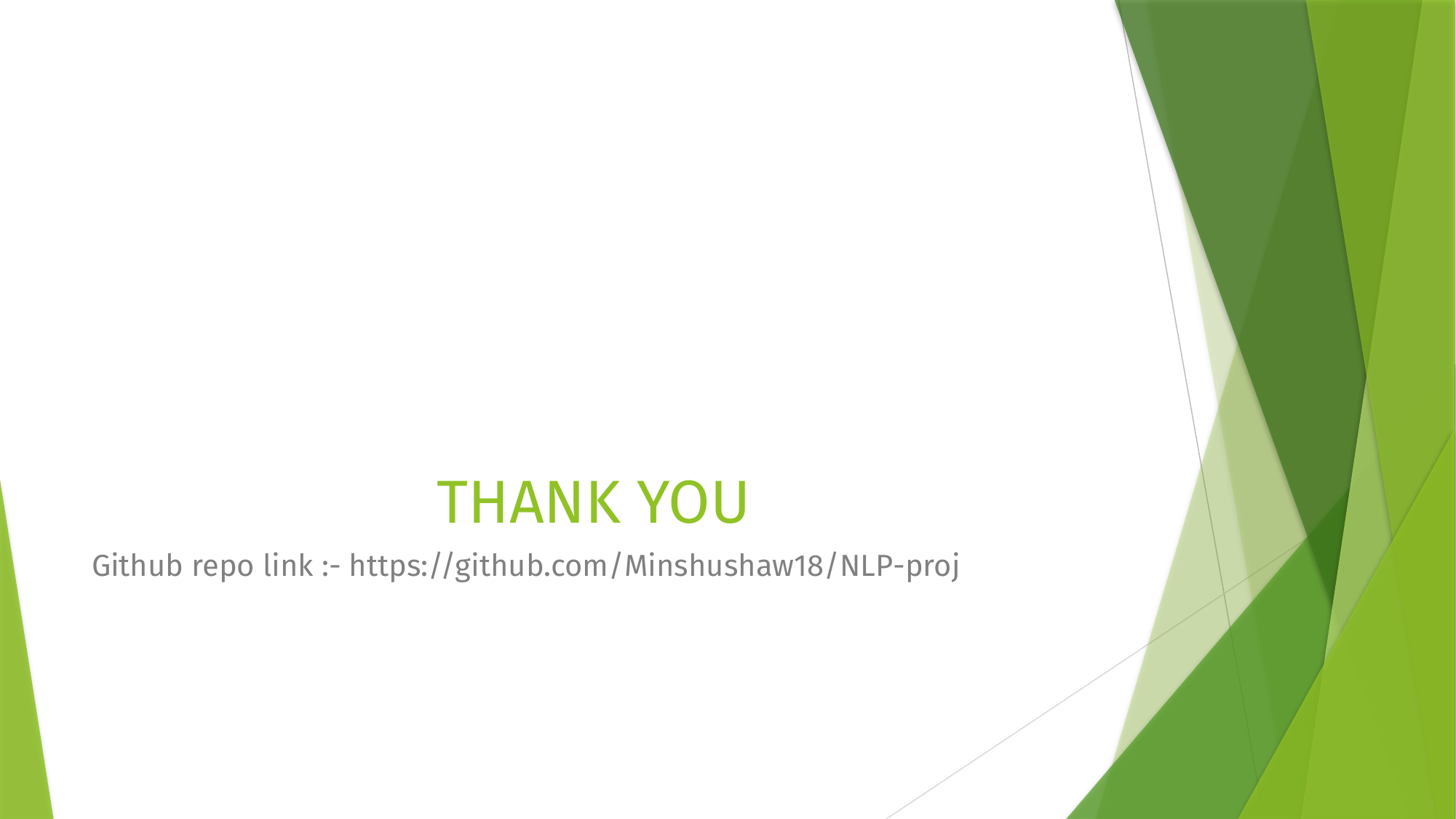

# THANK YOU
Github repo link :- https://github.com/Minshushaw18/NLP-proj